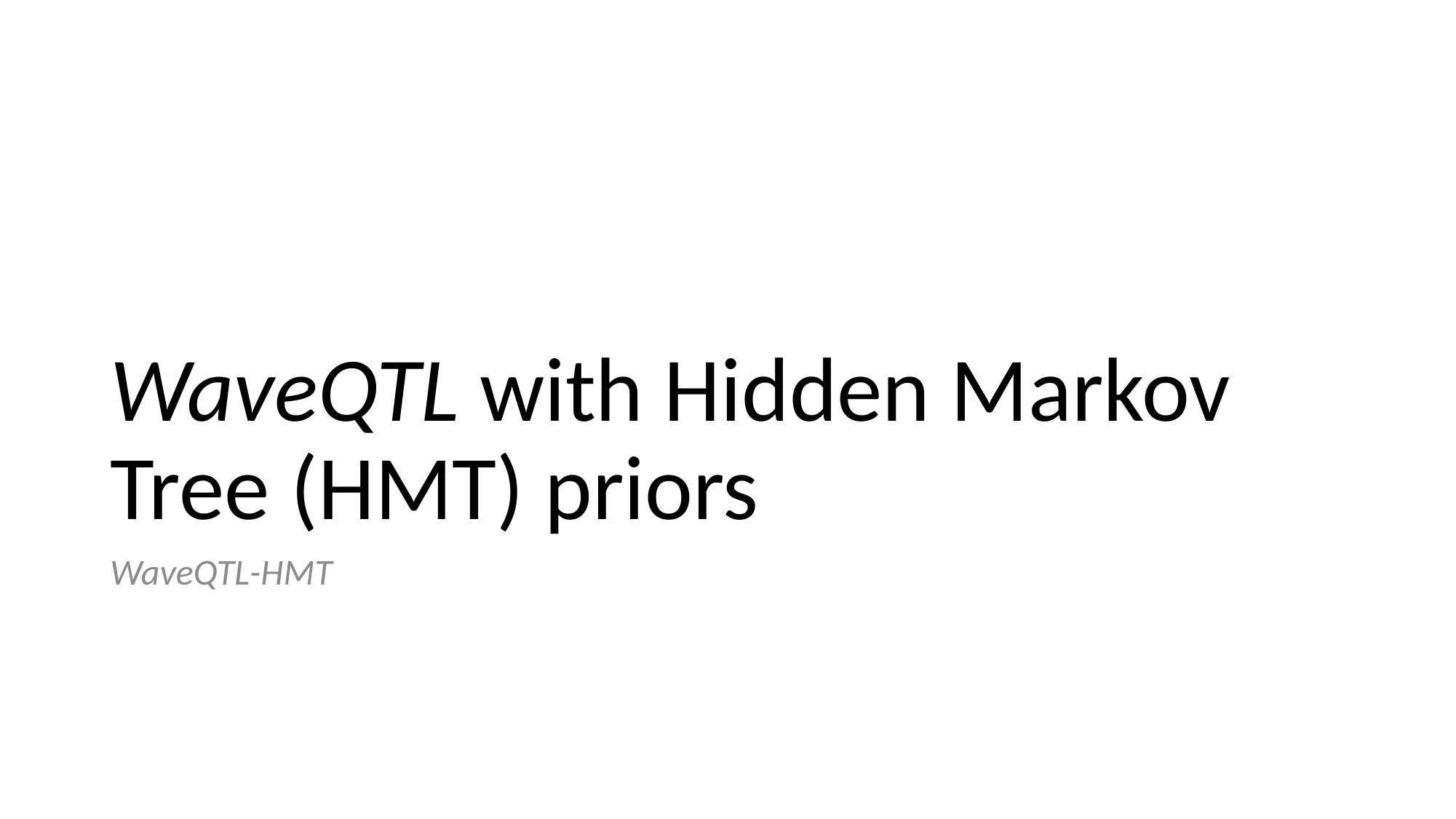

# WaveQTL with Hidden Markov Tree (HMT) priors
WaveQTL-HMT